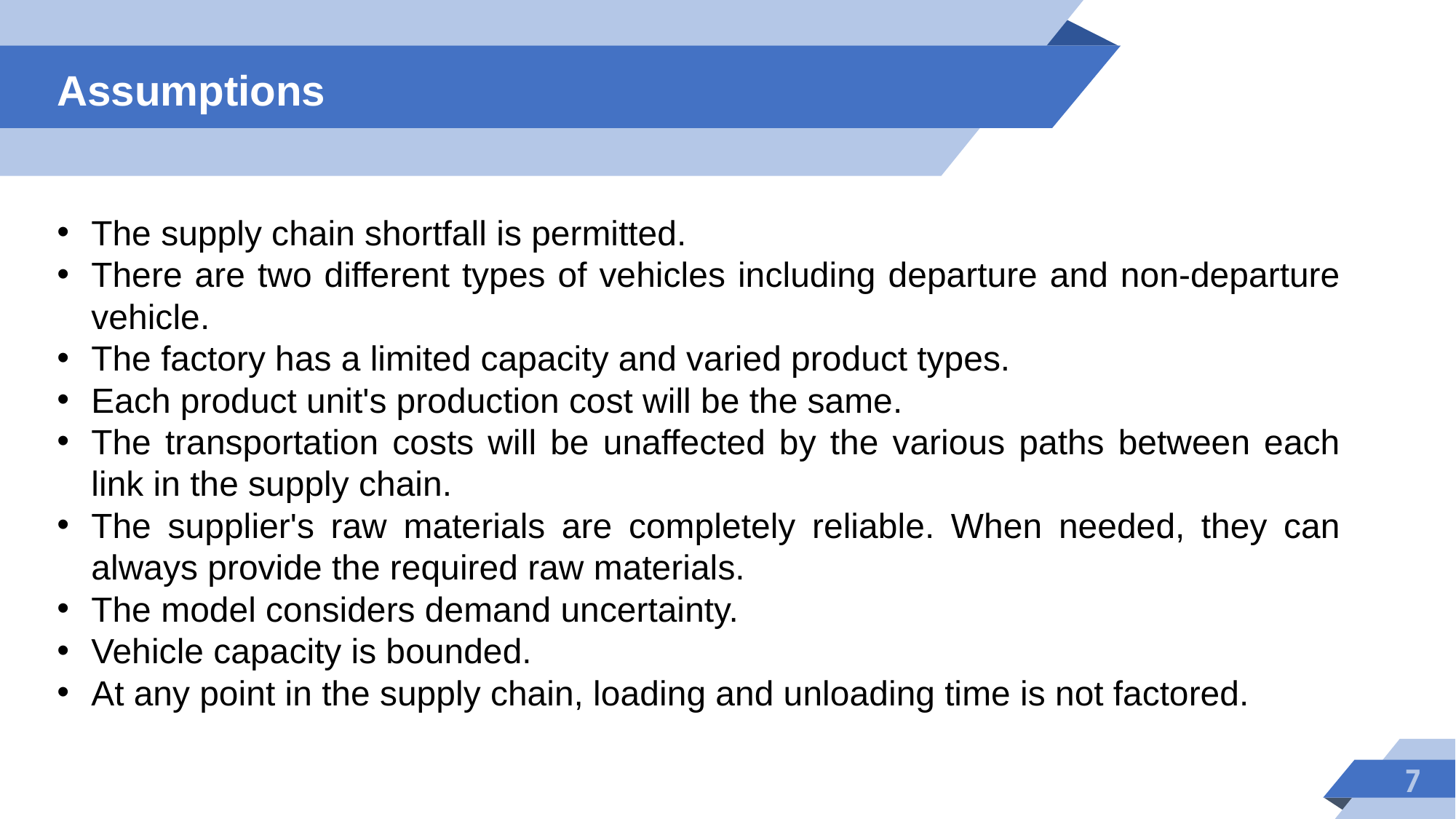

7
Assumptions
The supply chain shortfall is permitted.
There are two different types of vehicles including departure and non-departure vehicle.
The factory has a limited capacity and varied product types.
Each product unit's production cost will be the same.
The transportation costs will be unaffected by the various paths between each link in the supply chain.
The supplier's raw materials are completely reliable. When needed, they can always provide the required raw materials.
The model considers demand uncertainty.
Vehicle capacity is bounded.
At any point in the supply chain, loading and unloading time is not factored.